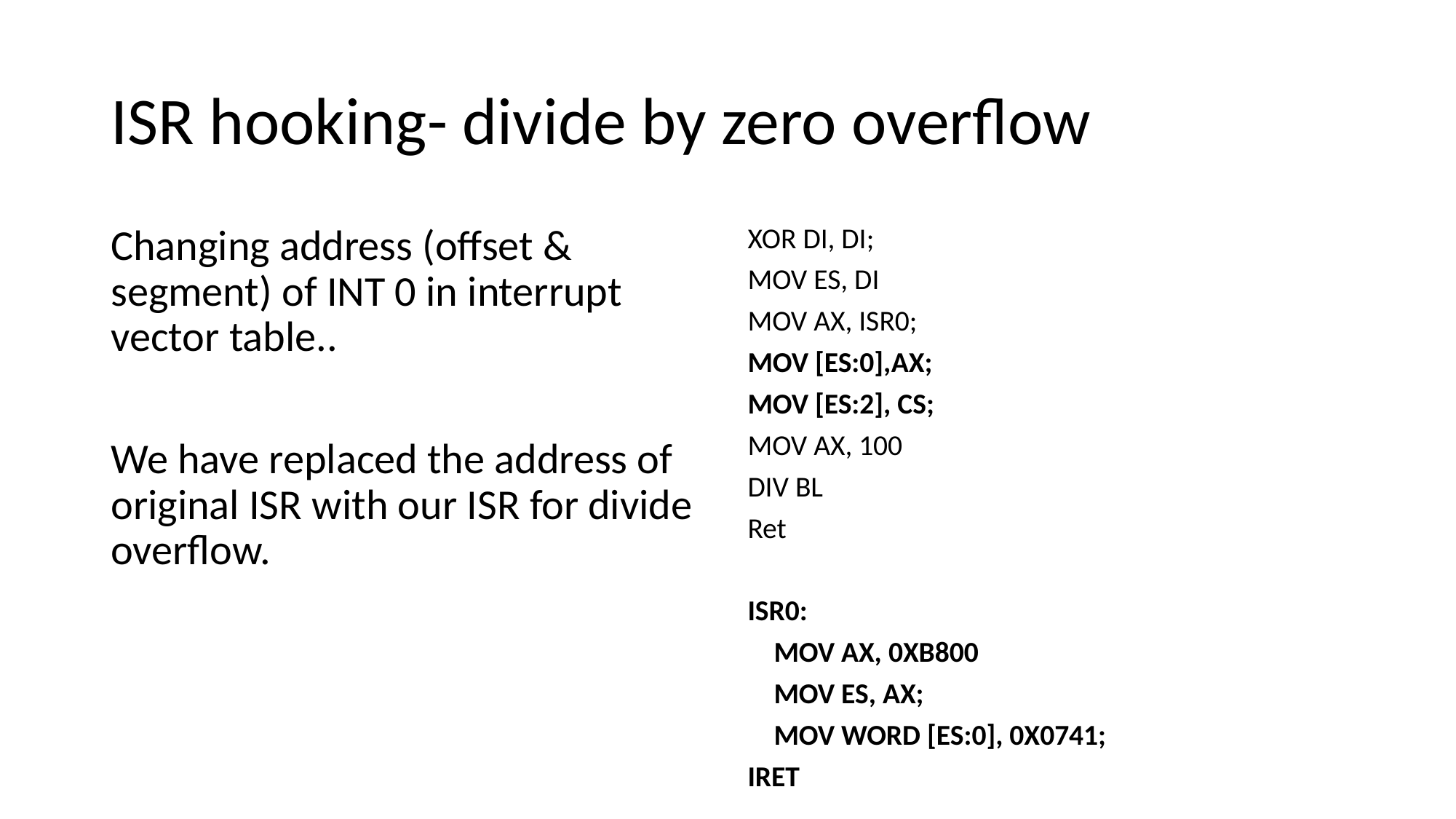

# ISR hooking- divide by zero overflow
Changing address (offset & segment) of INT 0 in interrupt vector table..

We have replaced the address of original ISR with our ISR for divide overflow.
XOR DI, DI;
MOV ES, DI
MOV AX, ISR0;
MOV [ES:0],AX;
MOV [ES:2], CS;
MOV AX, 100
DIV BL
Ret

ISR0:
    MOV AX, 0XB800
    MOV ES, AX;
    MOV WORD [ES:0], 0X0741;
IRET